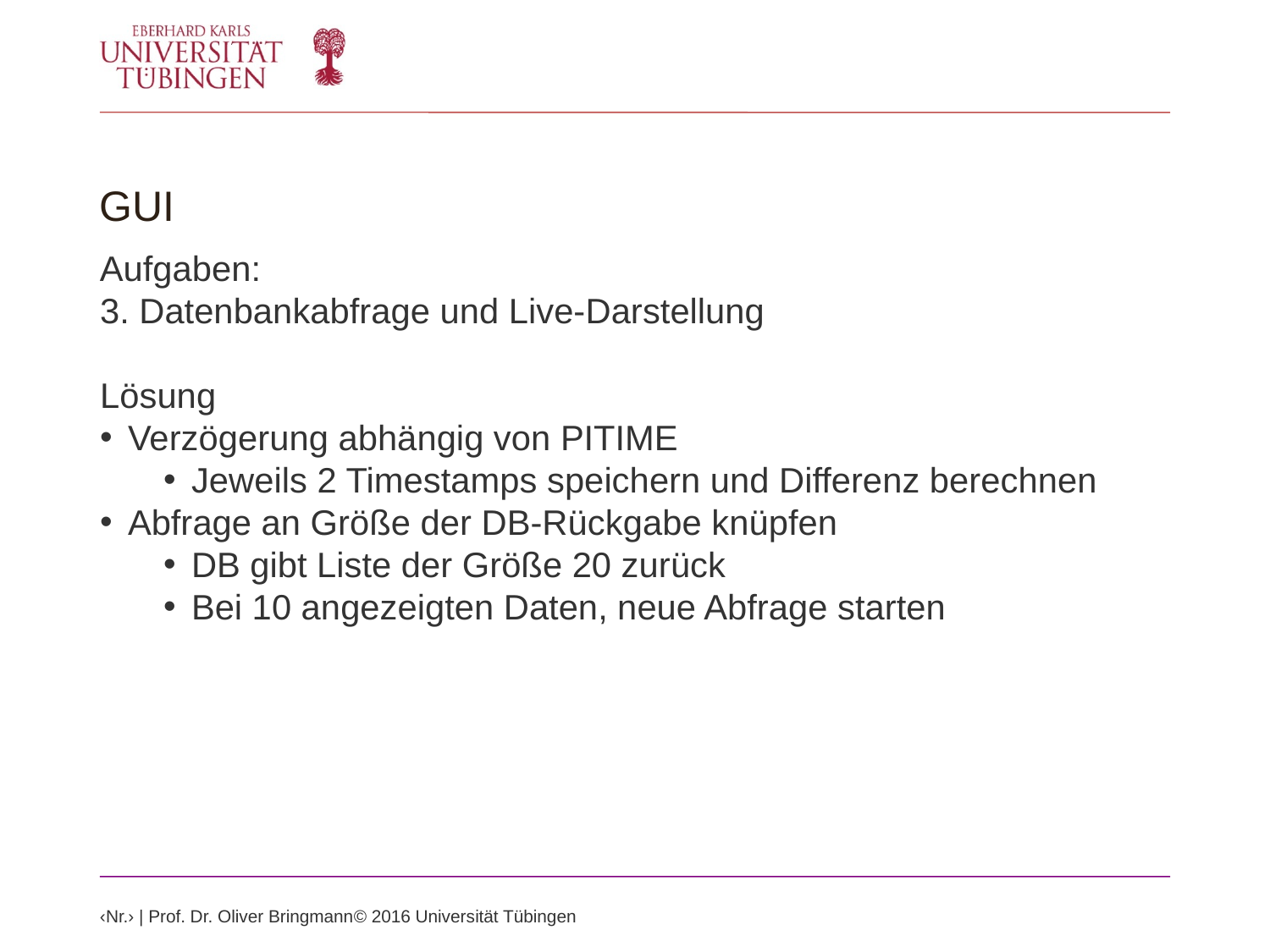

GUI
Aufgaben:
3. Datenbankabfrage und Live-Darstellung

Lösung
Verzögerung abhängig von PITIME
Jeweils 2 Timestamps speichern und Differenz berechnen
Abfrage an Größe der DB-Rückgabe knüpfen
DB gibt Liste der Größe 20 zurück
Bei 10 angezeigten Daten, neue Abfrage starten